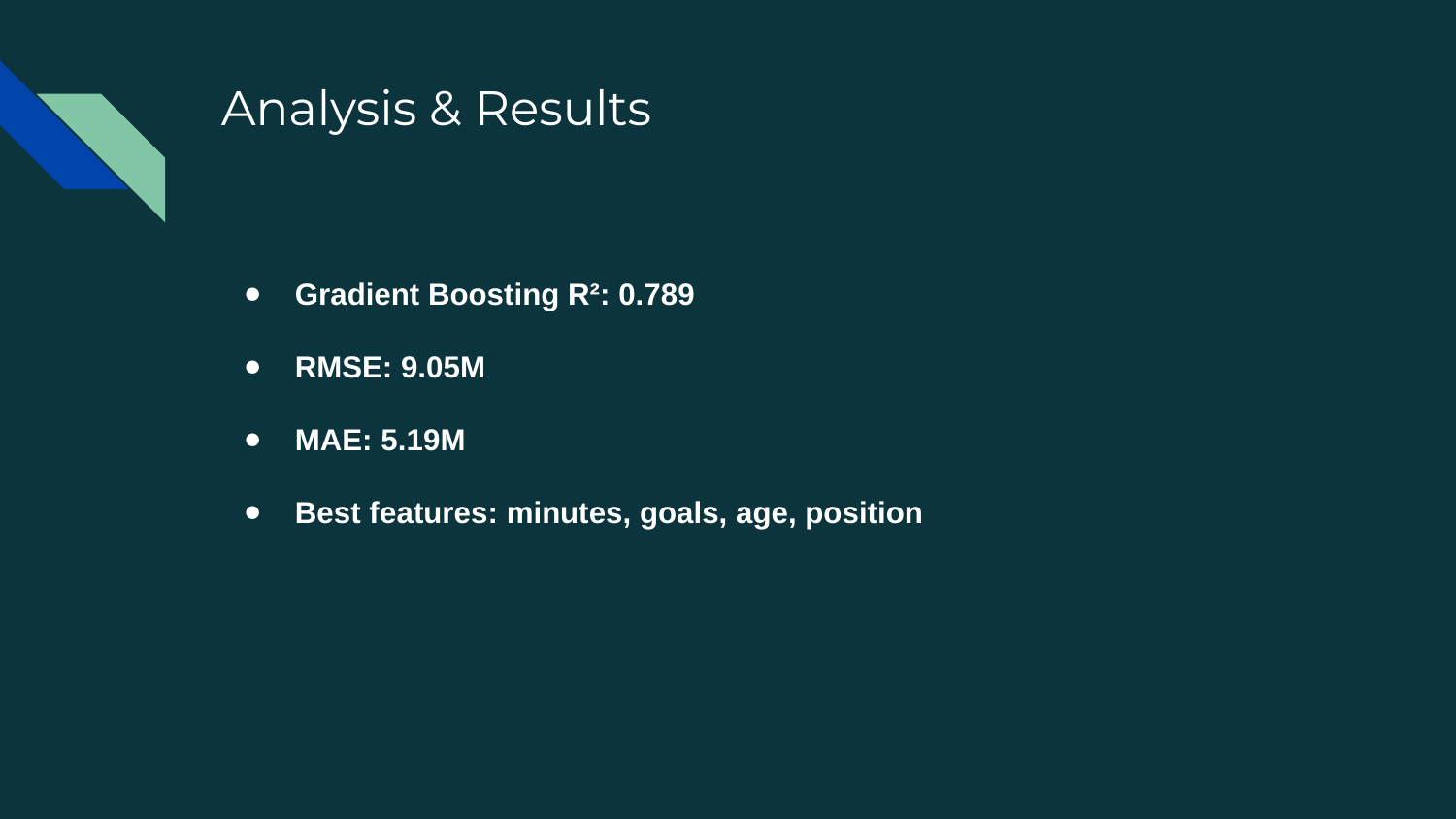

# Analysis & Results
Gradient Boosting R²: 0.789
RMSE: 9.05M
MAE: 5.19M
Best features: minutes, goals, age, position